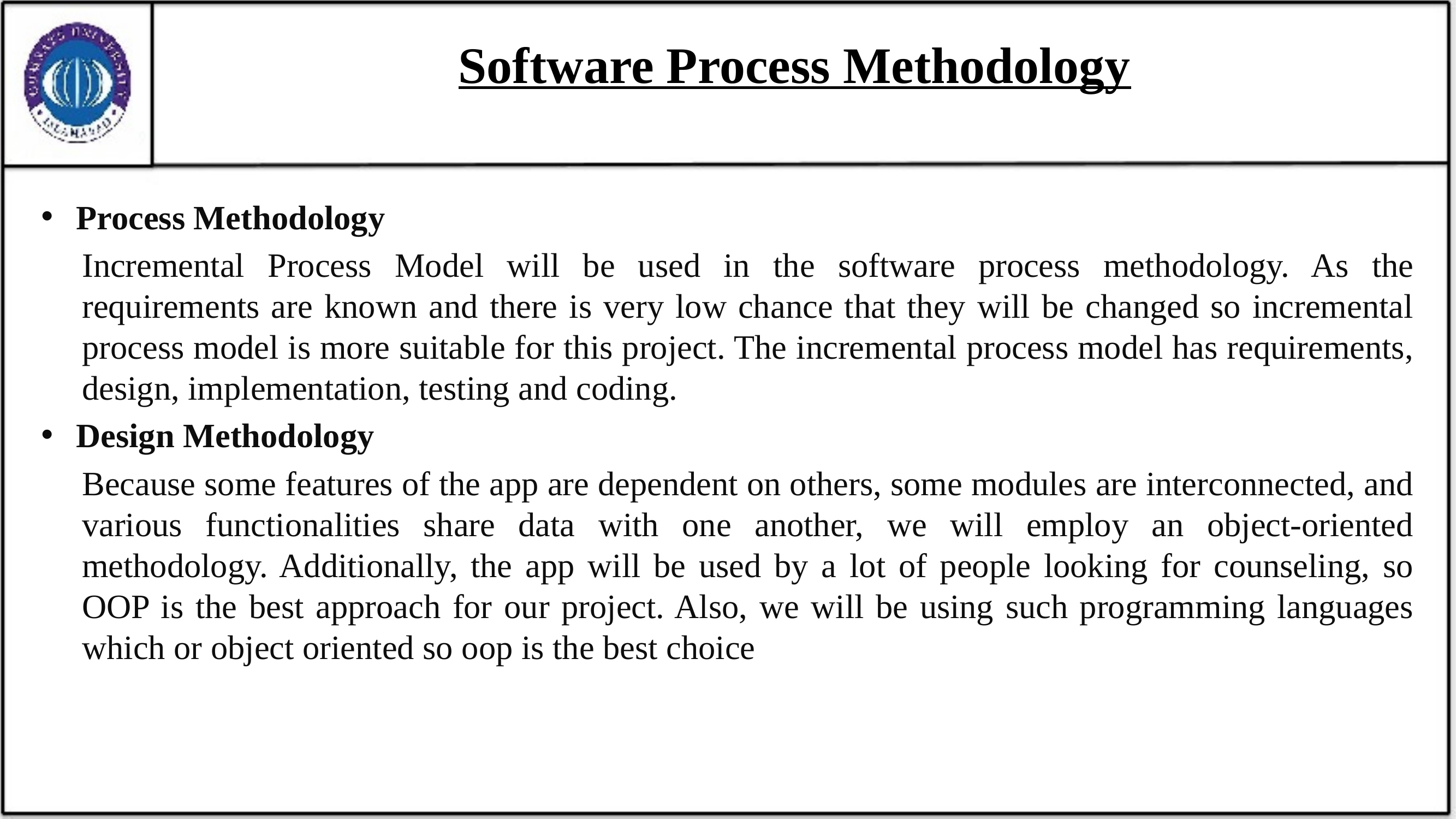

# Software Process Methodology
Process Methodology
Incremental Process Model will be used in the software process methodology. As the requirements are known and there is very low chance that they will be changed so incremental process model is more suitable for this project. The incremental process model has requirements, design, implementation, testing and coding.
Design Methodology
Because some features of the app are dependent on others, some modules are interconnected, and various functionalities share data with one another, we will employ an object-oriented methodology. Additionally, the app will be used by a lot of people looking for counseling, so OOP is the best approach for our project. Also, we will be using such programming languages which or object oriented so oop is the best choice

23